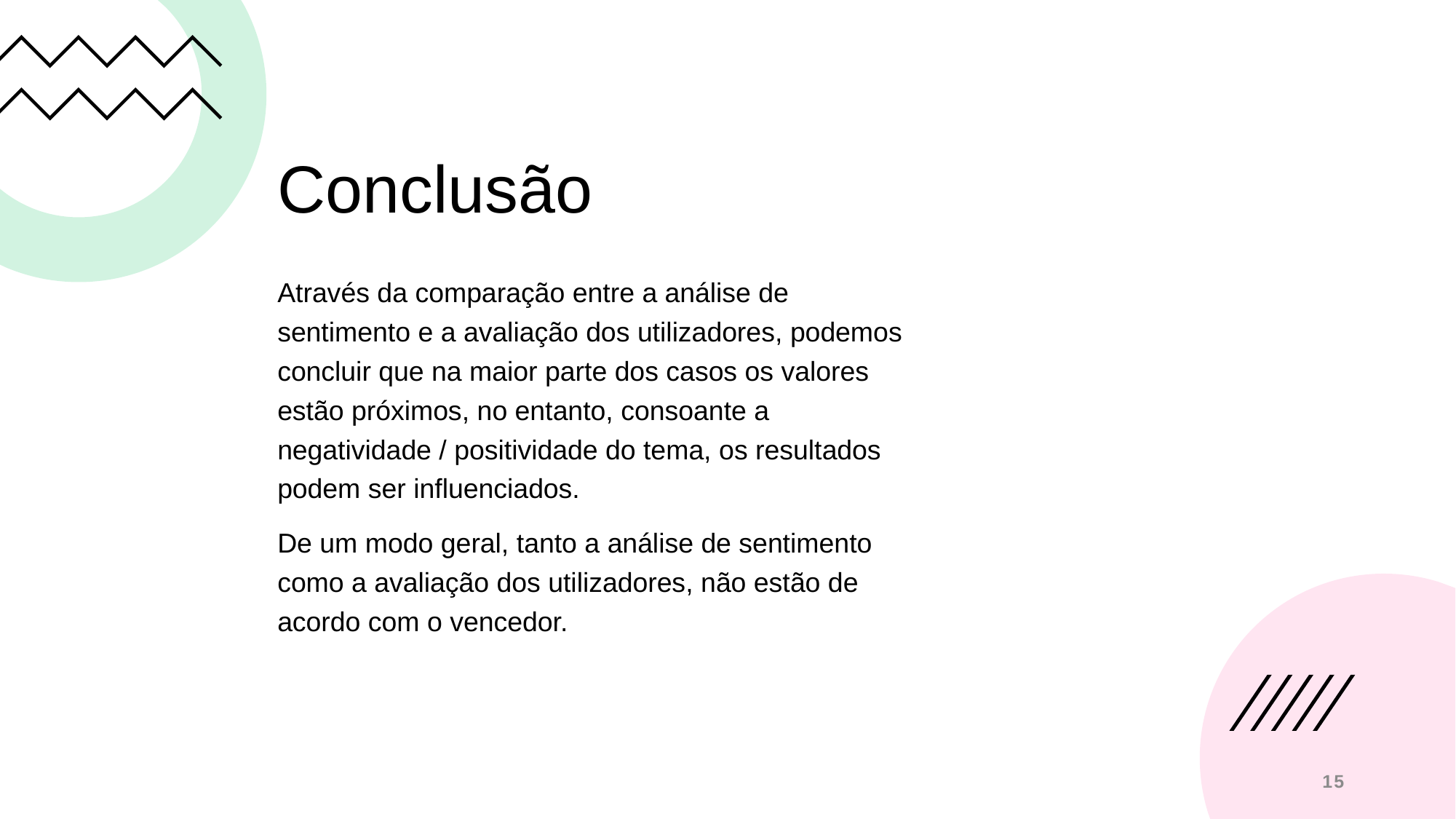

# Conclusão
Através da comparação entre a análise de sentimento e a avaliação dos utilizadores, podemos concluir que na maior parte dos casos os valores estão próximos, no entanto, consoante a negatividade / positividade do tema, os resultados podem ser influenciados.
De um modo geral, tanto a análise de sentimento como a avaliação dos utilizadores, não estão de acordo com o vencedor.

15